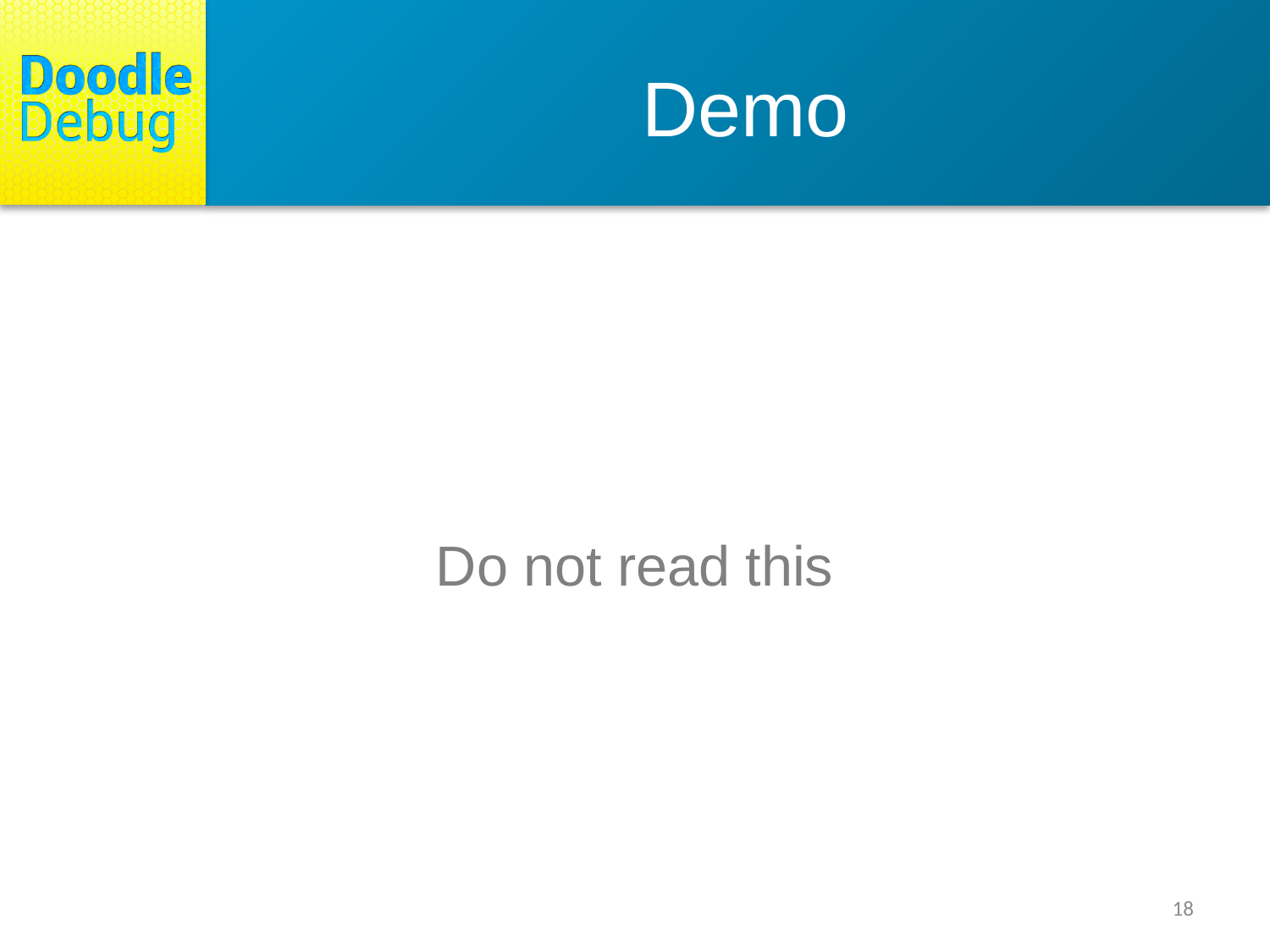

# Demo
Do not read this
18